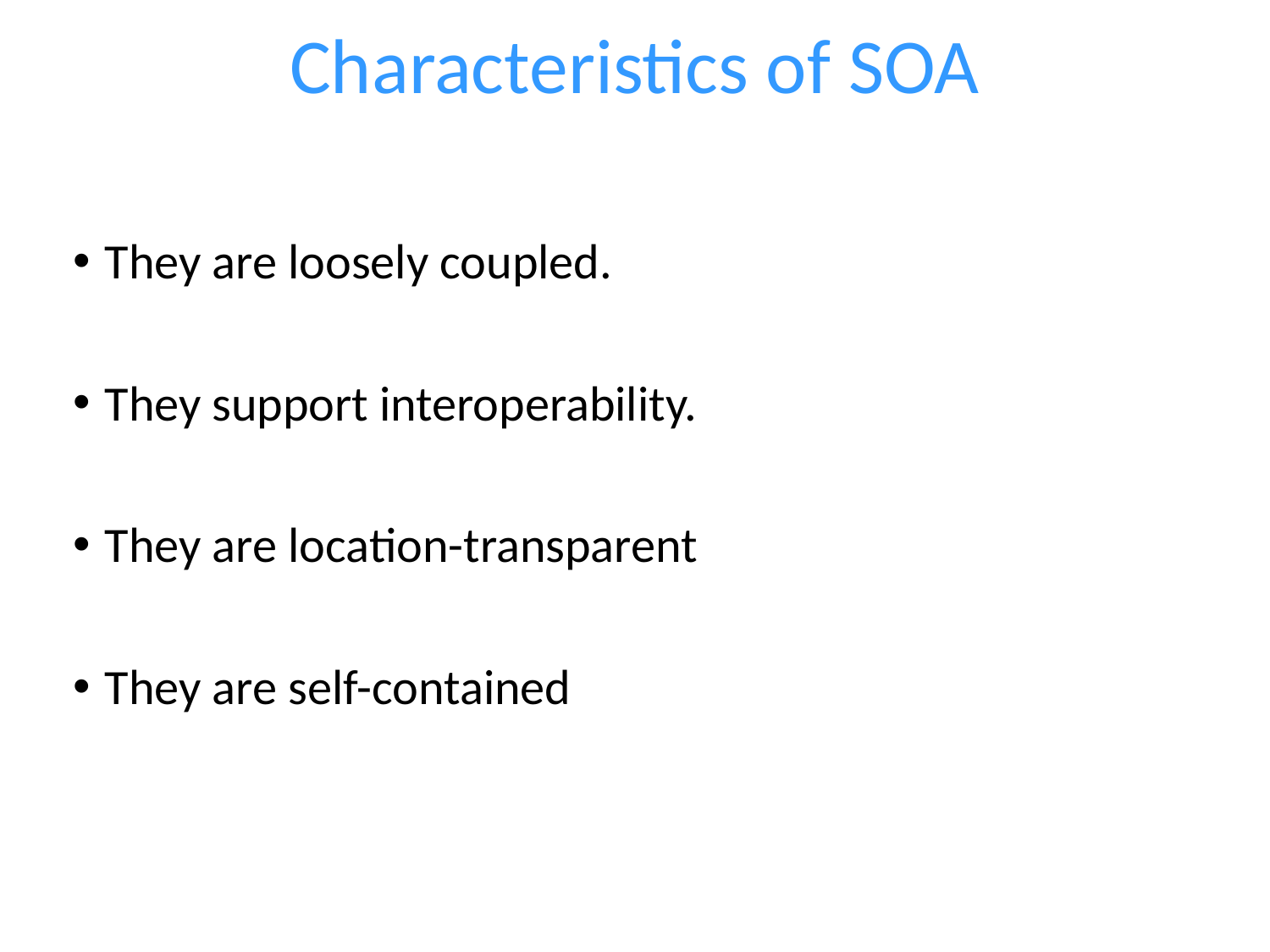

# Characteristics of SOA
They are loosely coupled.

They support interoperability.

They are location-transparent

They are self-contained